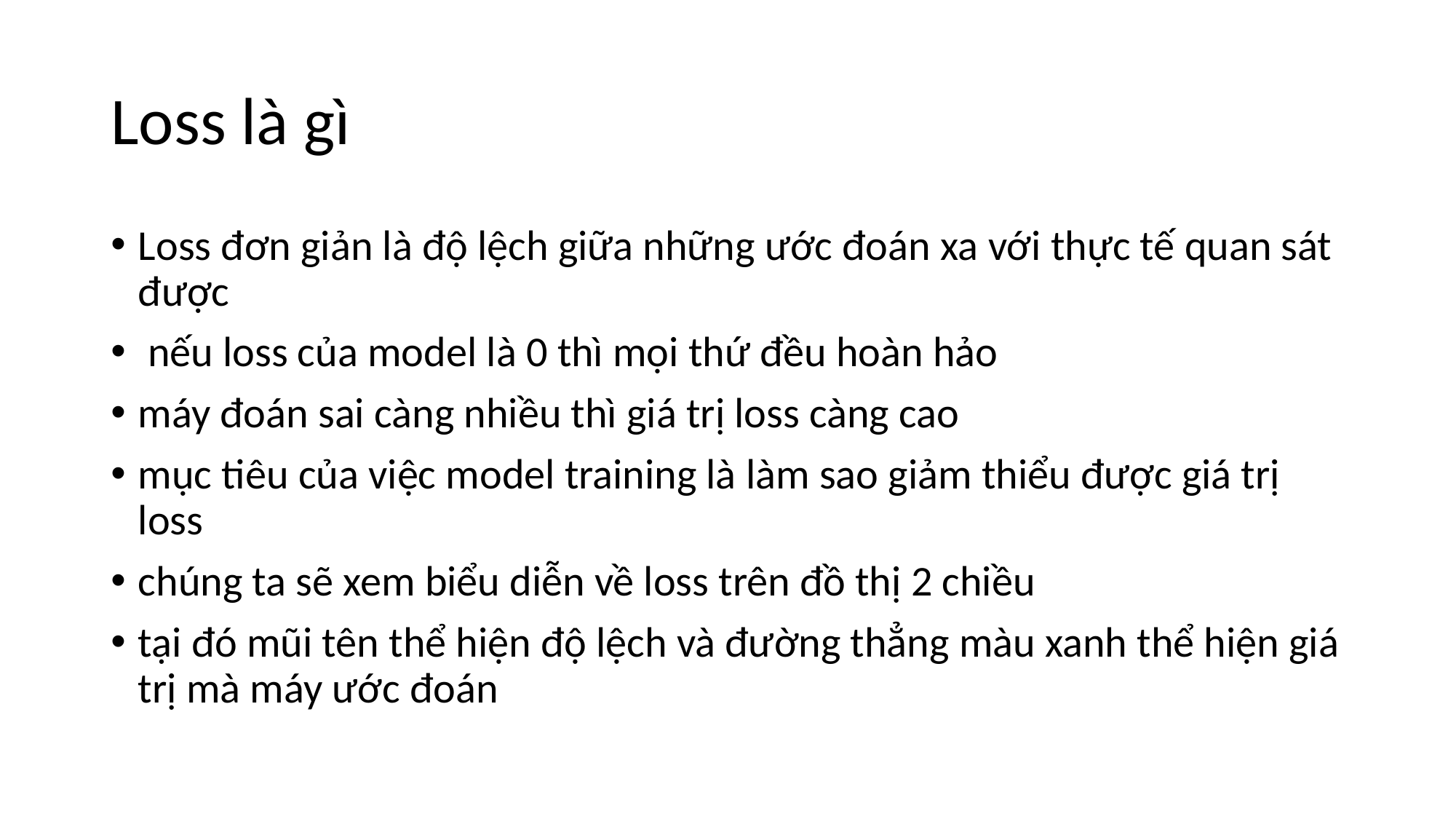

# Loss là gì
Loss đơn giản là độ lệch giữa những ước đoán xa với thực tế quan sát được
 nếu loss của model là 0 thì mọi thứ đều hoàn hảo
máy đoán sai càng nhiều thì giá trị loss càng cao
mục tiêu của việc model training là làm sao giảm thiểu được giá trị loss
chúng ta sẽ xem biểu diễn về loss trên đồ thị 2 chiều
tại đó mũi tên thể hiện độ lệch và đường thẳng màu xanh thể hiện giá trị mà máy ước đoán